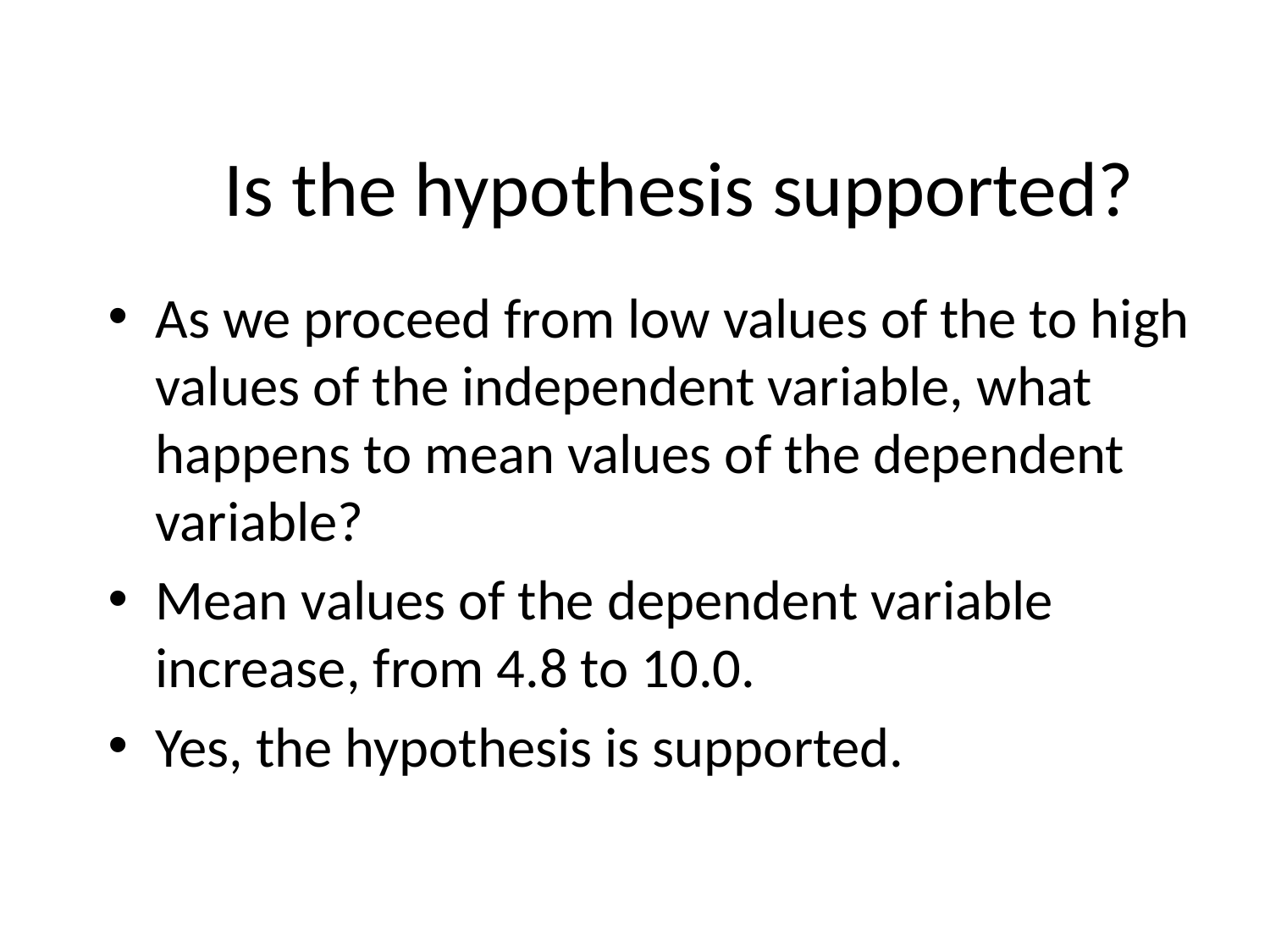

# Is the hypothesis supported?
As we proceed from low values of the to high values of the independent variable, what happens to mean values of the dependent variable?
Mean values of the dependent variable increase, from 4.8 to 10.0.
Yes, the hypothesis is supported.